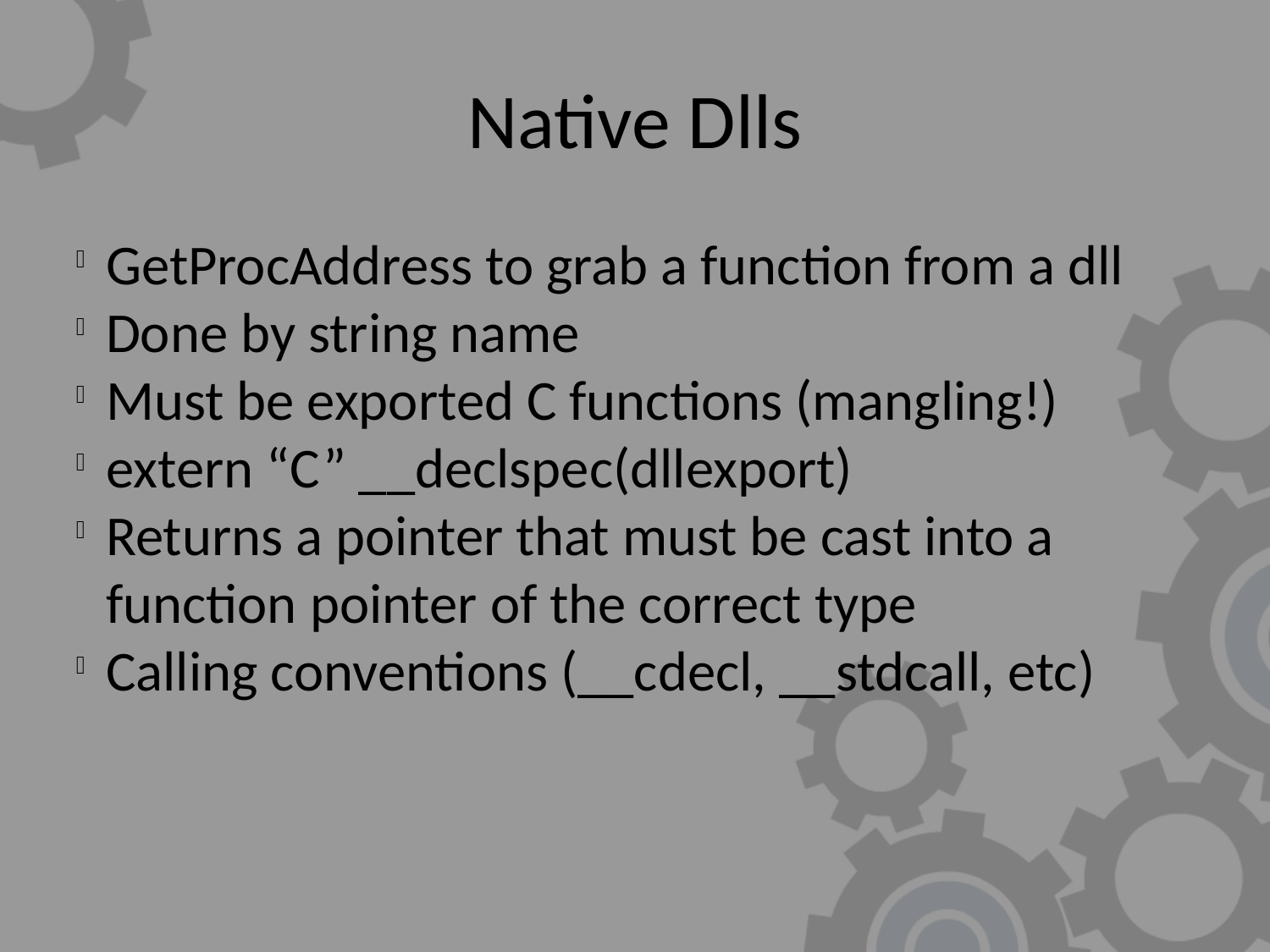

Native Dlls
GetProcAddress to grab a function from a dll
Done by string name
Must be exported C functions (mangling!)
extern “C” __declspec(dllexport)
Returns a pointer that must be cast into a function pointer of the correct type
Calling conventions (__cdecl, __stdcall, etc)